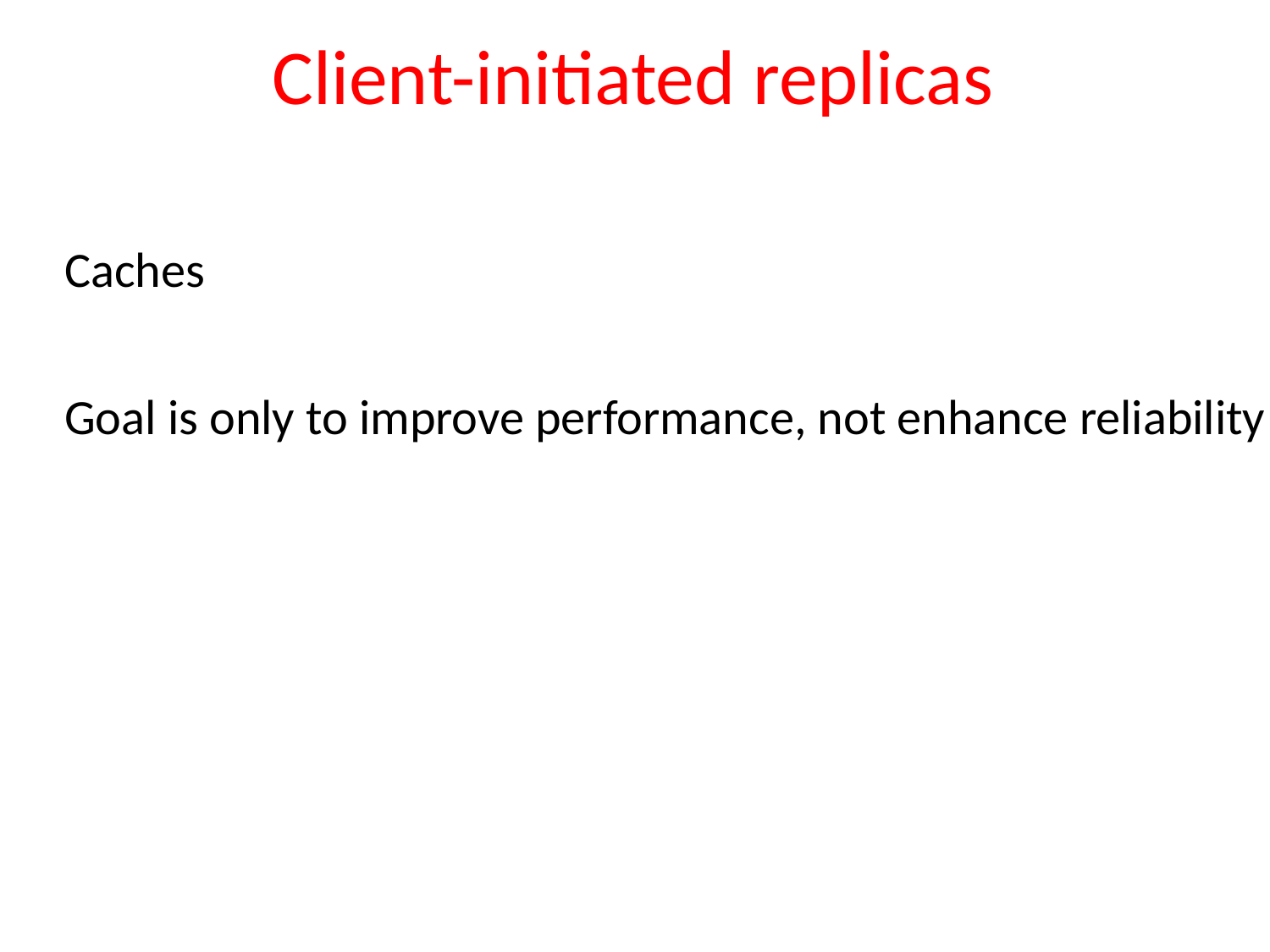

# Client-initiated replicas
Caches

Goal is only to improve performance, not enhance reliability